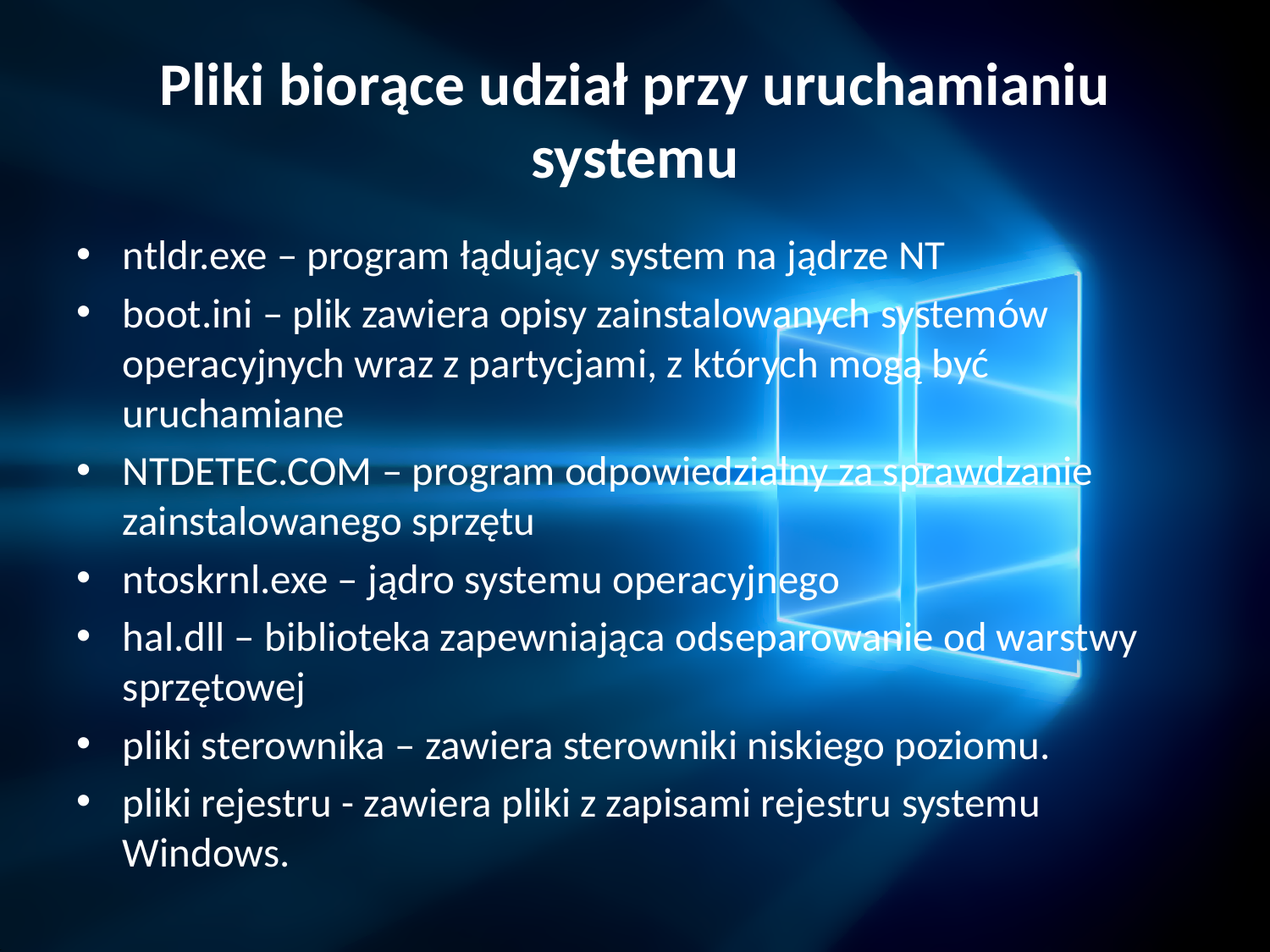

# Pliki biorące udział przy uruchamianiu systemu
ntldr.exe – program łądujący system na jądrze NT
boot.ini – plik zawiera opisy zainstalowanych systemów operacyjnych wraz z partycjami, z których mogą być uruchamiane
NTDETEC.COM – program odpowiedzialny za sprawdzanie zainstalowanego sprzętu
ntoskrnl.exe – jądro systemu operacyjnego
hal.dll – biblioteka zapewniająca odseparowanie od warstwy sprzętowej
pliki sterownika – zawiera sterowniki niskiego poziomu.
pliki rejestru - zawiera pliki z zapisami rejestru systemu Windows.